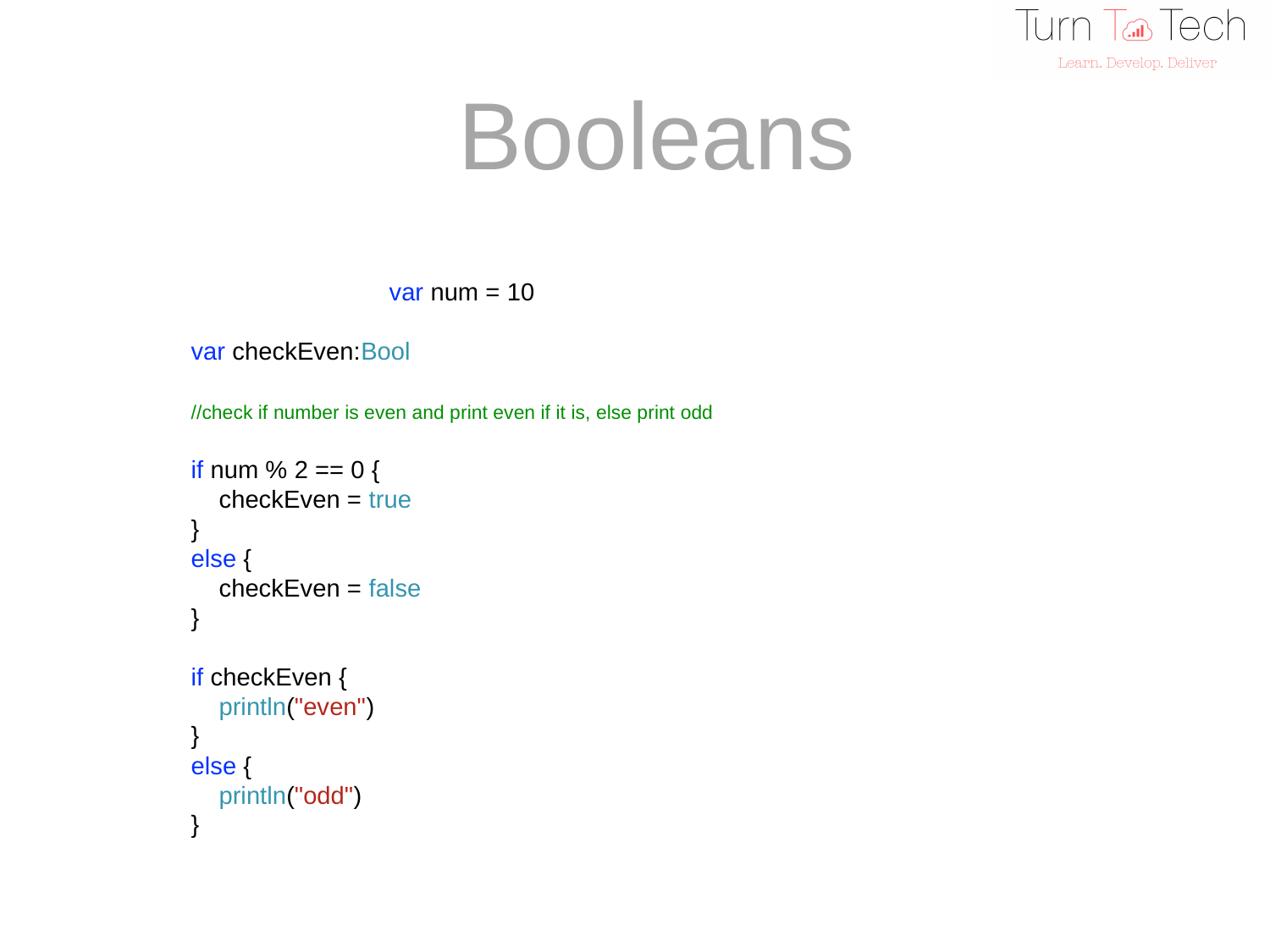

Booleans
 		var num = 10

        var checkEven:Bool

        //check if number is even and print even if it is, else print odd

        if num % 2 == 0 {
            checkEven = true
        }
        else {
            checkEven = false
        }

        if checkEven {
            println("even")
        }
        else {
            println("odd")
        }